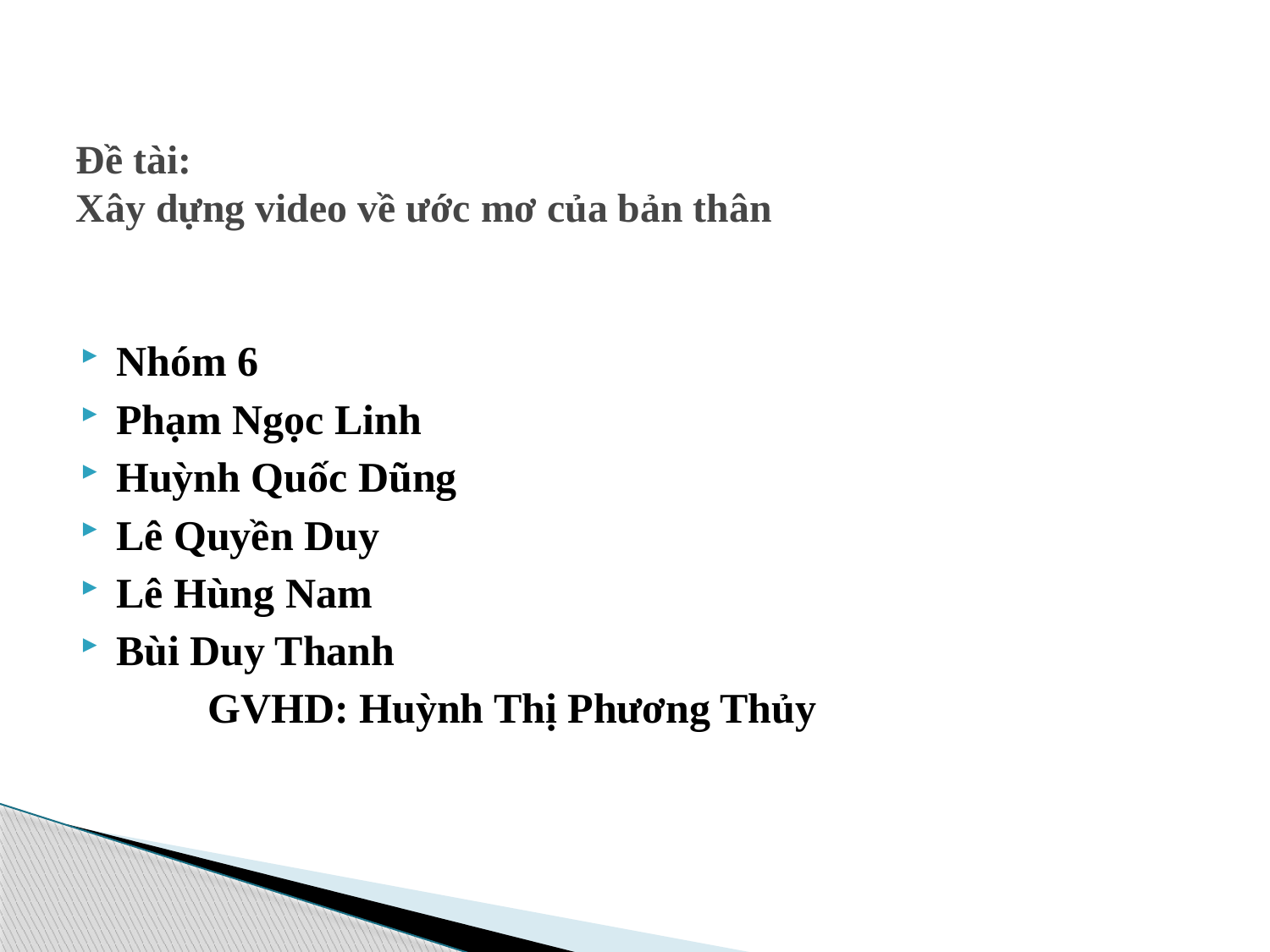

# Đề tài: Xây dựng video về ước mơ của bản thân
Nhóm 6
Phạm Ngọc Linh
Huỳnh Quốc Dũng
Lê Quyền Duy
Lê Hùng Nam
Bùi Duy Thanh
	GVHD: Huỳnh Thị Phương Thủy